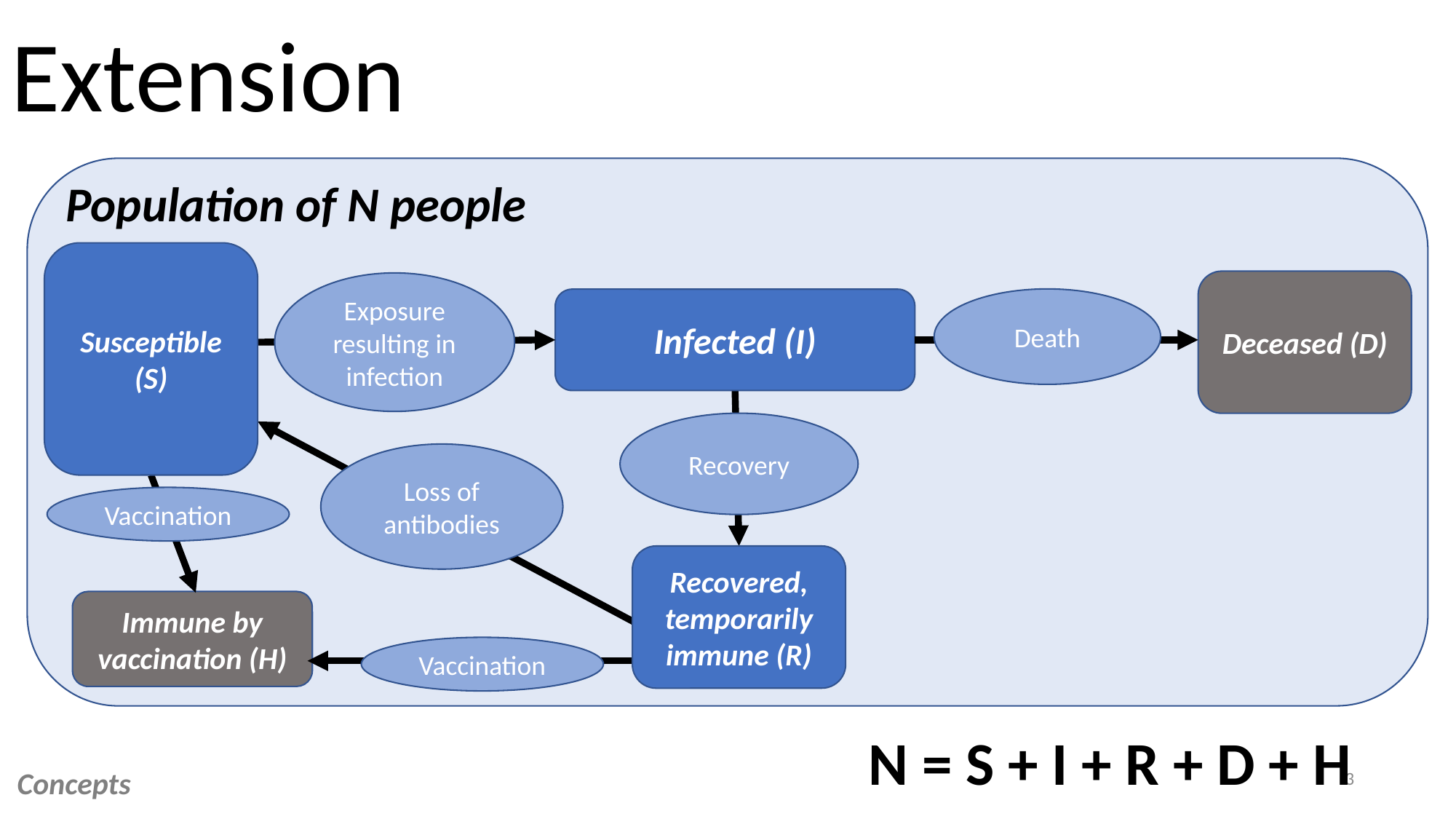

# Extension

Population of N people

Susceptible (S)
Deceased (D)
Exposure resulting in infection
Death
Infected (I)
Recovery
Loss of antibodies
Vaccination
Recovered, temporarily immune (R)
Immune by vaccination (H)
Vaccination
N = S + I + R + D + H

3
Concepts